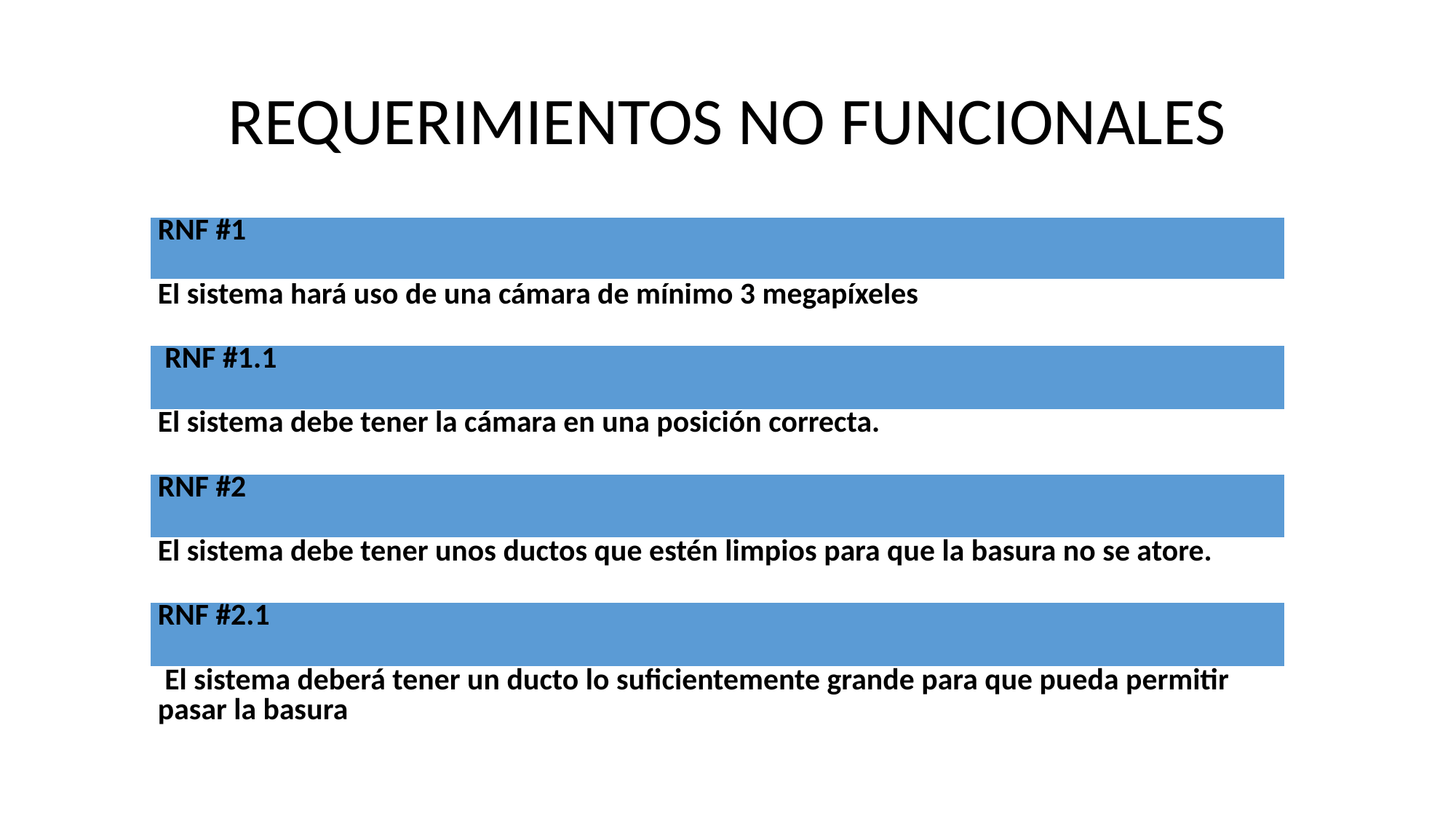

# REQUERIMIENTOS NO FUNCIONALES
| RNF #1 |
| --- |
| El sistema hará uso de una cámara de mínimo 3 megapíxeles |
| RNF #1.1 |
| El sistema debe tener la cámara en una posición correcta. |
| RNF #2 |
| El sistema debe tener unos ductos que estén limpios para que la basura no se atore. |
| RNF #2.1 |
| El sistema deberá tener un ducto lo suficientemente grande para que pueda permitir pasar la basura |